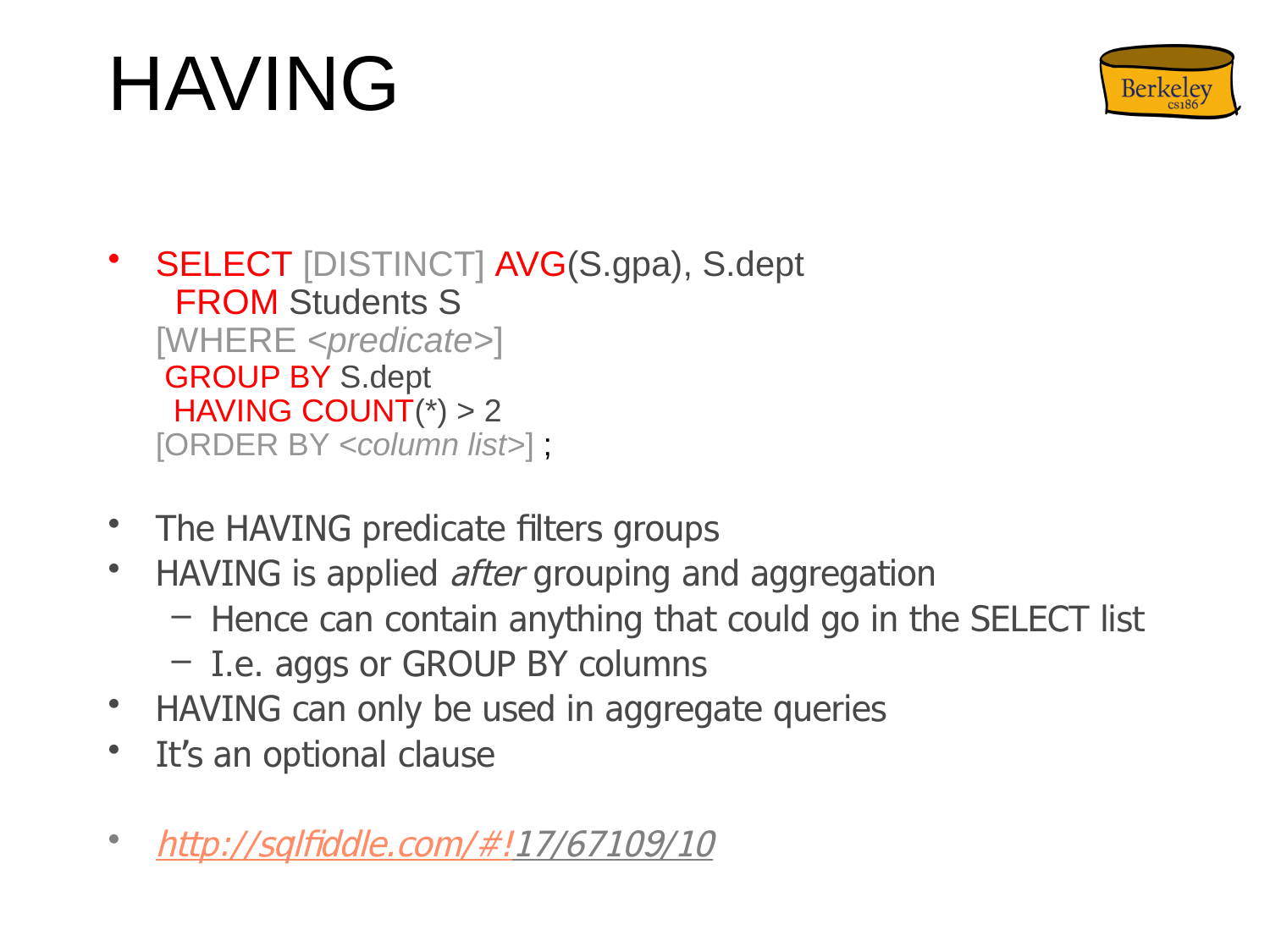

# HAVING
SELECT [DISTINCT] AVG(S.gpa), S.dept
  FROM Students S
[WHERE <predicate>]
 GROUP BY S.dept
  HAVING COUNT(*) > 2
[ORDER BY <column list>] ;

The HAVING predicate filters groups
HAVING is applied after grouping and aggregation
Hence can contain anything that could go in the SELECT list
I.e. aggs or GROUP BY columns
HAVING can only be used in aggregate queries
It’s an optional clause

http://sqlfiddle.com/#!17/67109/10